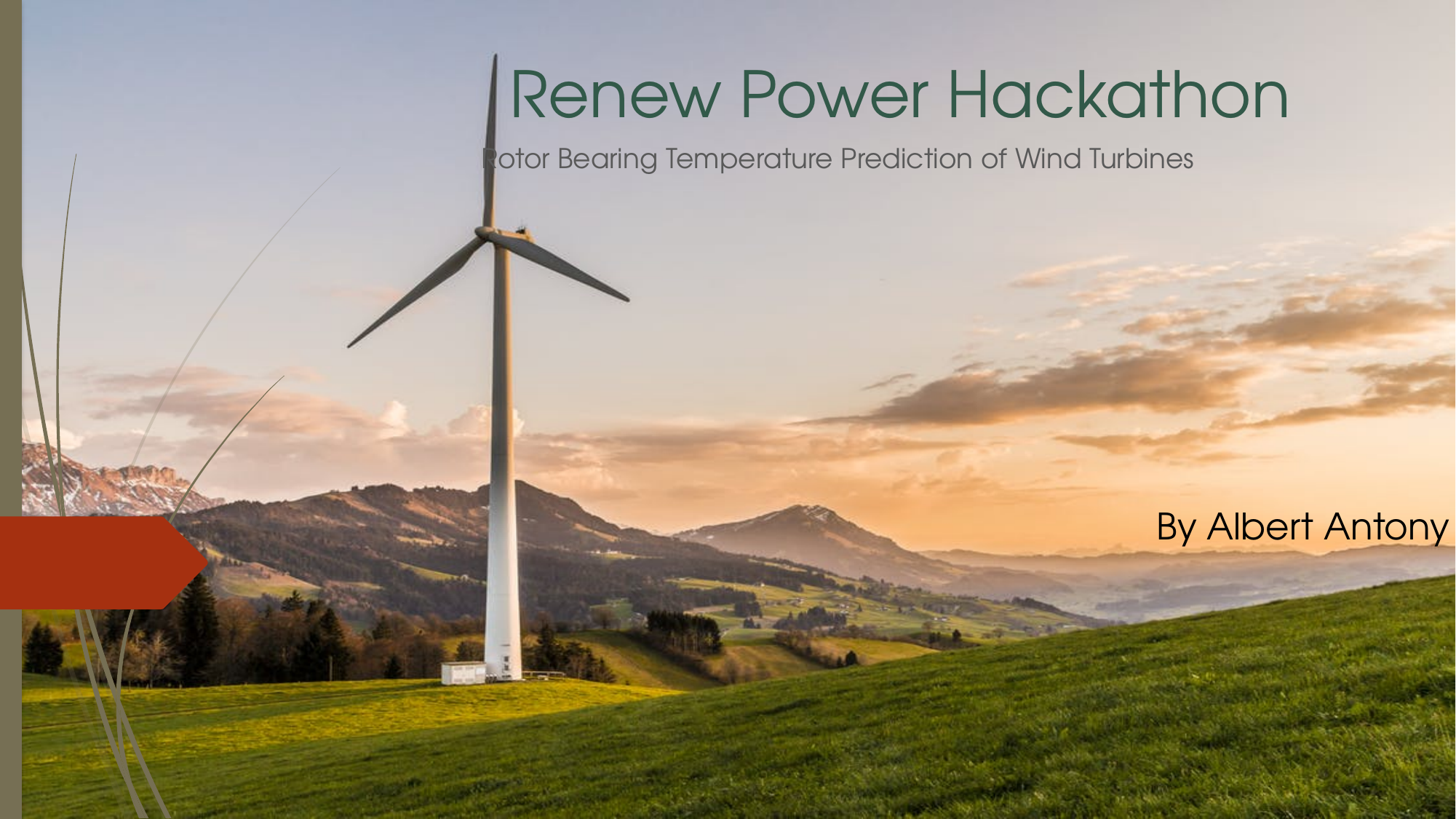

# Renew Power Hackathon
Rotor Bearing Temperature Prediction of Wind Turbines
By Albert Antony